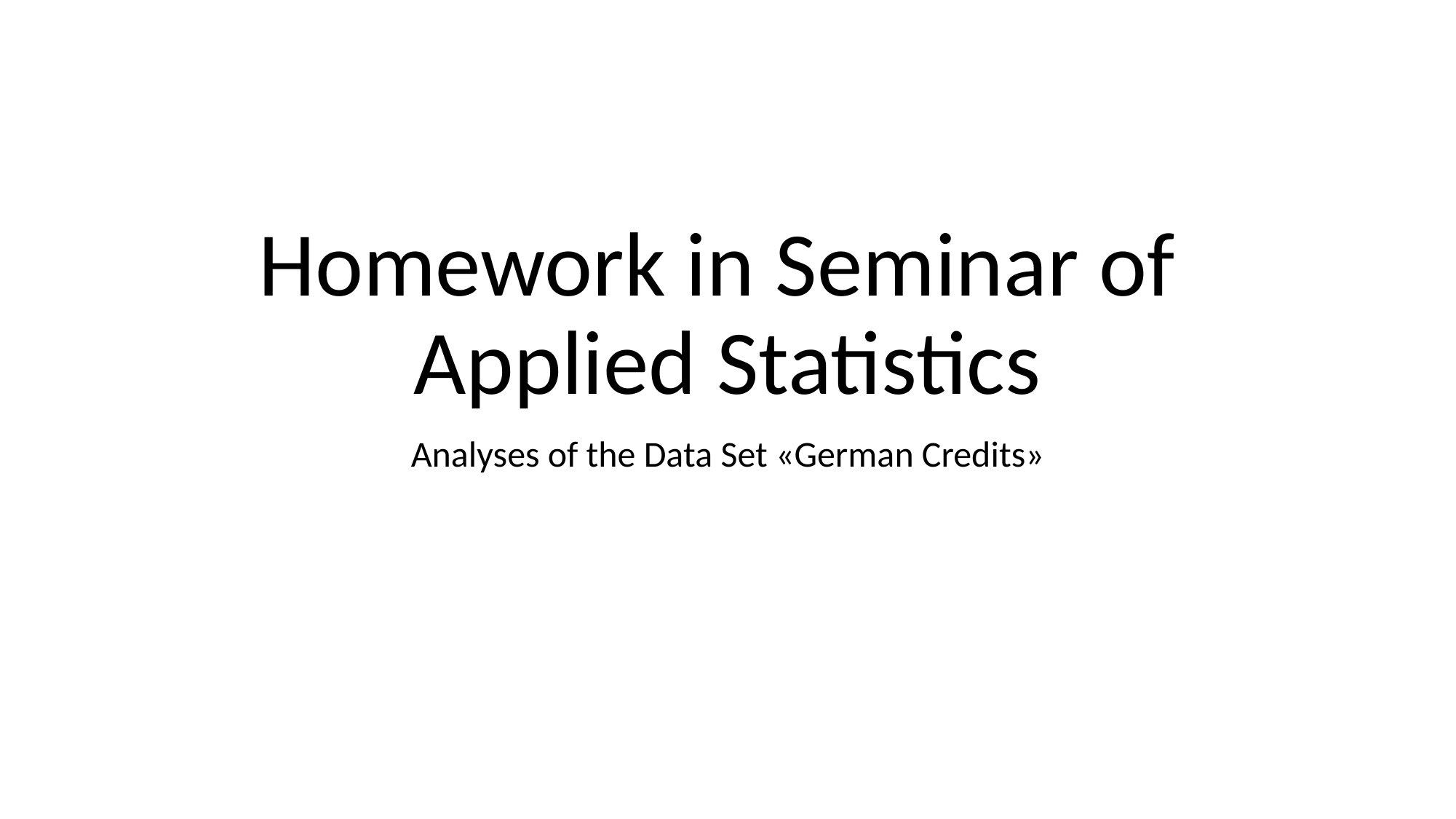

# Homework in Seminar of  Applied Statistics
Analyses of the Data Set «German Credits»